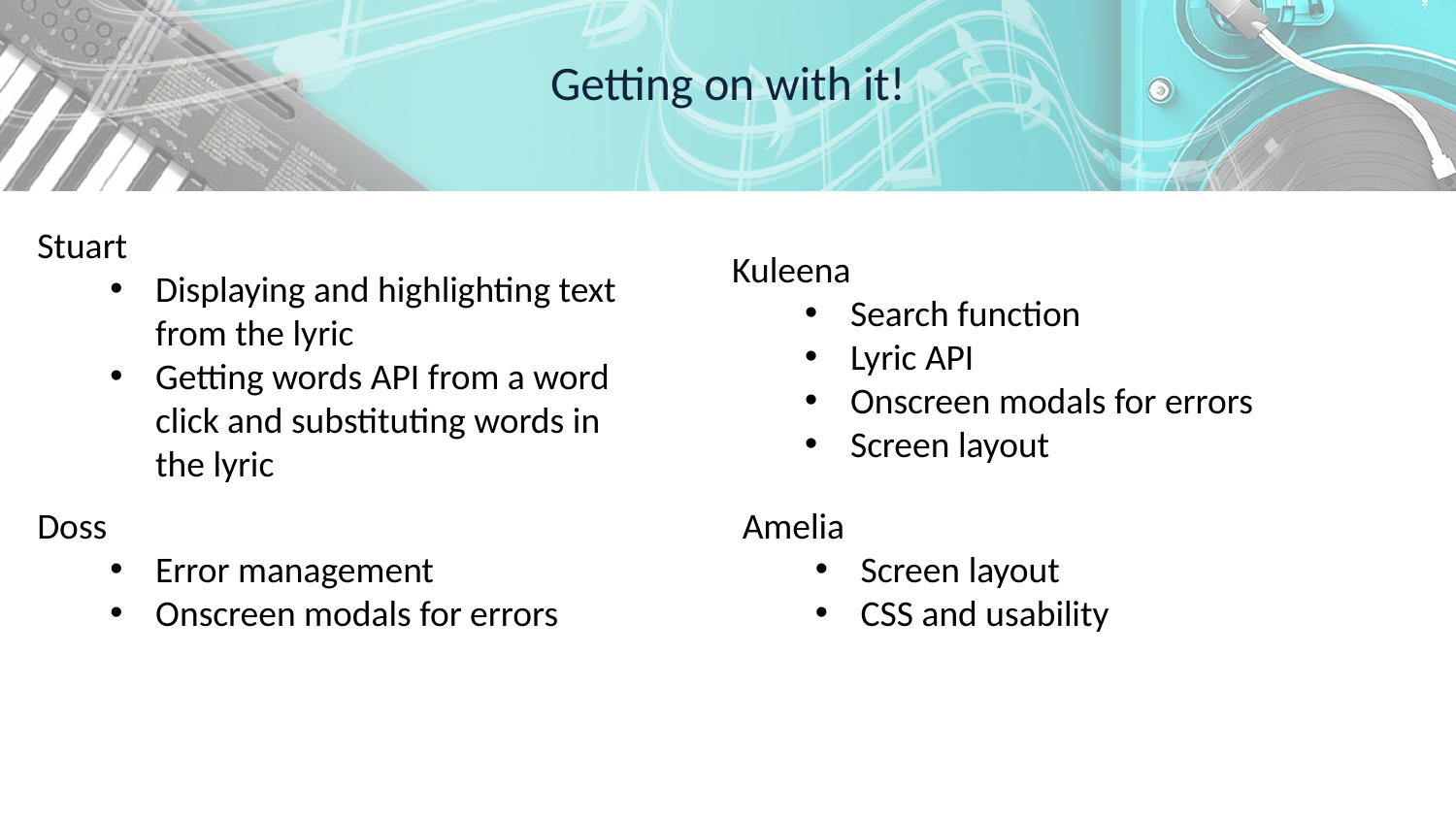

# Getting on with it!
Stuart
Displaying and highlighting text from the lyric
Getting words API from a word click and substituting words in the lyric

Kuleena
Search function
Lyric API
Onscreen modals for errors
Screen layout
Doss
Error management
Onscreen modals for errors

Amelia
Screen layout
CSS and usability